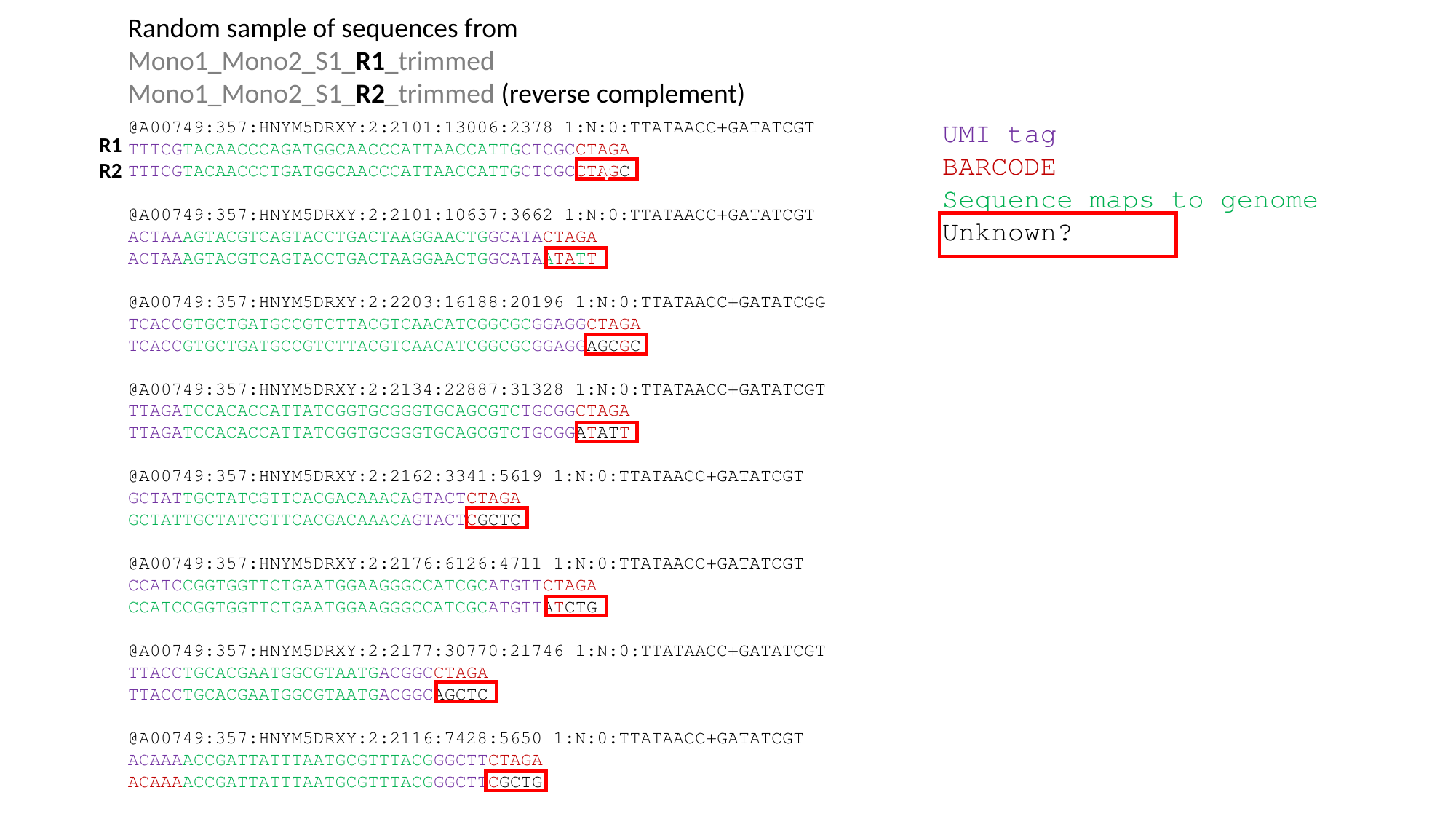

Random sample of sequences from
Mono1_Mono2_S1_R1_trimmed
Mono1_Mono2_S1_R2_trimmed (reverse complement)
@A00749:357:HNYM5DRXY:2:2101:13006:2378 1:N:0:TTATAACC+GATATCGT
TTTCGTACAACCCAGATGGCAACCCATTAACCATTGCTCGCCTAGA
TTTCGTACAACCCTGATGGCAACCCATTAACCATTGCTCGCCTAGC

@A00749:357:HNYM5DRXY:2:2101:10637:3662 1:N:0:TTATAACC+GATATCGT
ACTAAAGTACGTCAGTACCTGACTAAGGAACTGGCATACTAGA
ACTAAAGTACGTCAGTACCTGACTAAGGAACTGGCATAATATT

@A00749:357:HNYM5DRXY:2:2203:16188:20196 1:N:0:TTATAACC+GATATCGG
TCACCGTGCTGATGCCGTCTTACGTCAACATCGGCGCGGAGGCTAGA
TCACCGTGCTGATGCCGTCTTACGTCAACATCGGCGCGGAGGAGCGC

@A00749:357:HNYM5DRXY:2:2134:22887:31328 1:N:0:TTATAACC+GATATCGT
TTAGATCCACACCATTATCGGTGCGGGTGCAGCGTCTGCGGCTAGA
TTAGATCCACACCATTATCGGTGCGGGTGCAGCGTCTGCGGATATT

@A00749:357:HNYM5DRXY:2:2162:3341:5619 1:N:0:TTATAACC+GATATCGT
GCTATTGCTATCGTTCACGACAAACAGTACTCTAGA
GCTATTGCTATCGTTCACGACAAACAGTACTCGCTC

@A00749:357:HNYM5DRXY:2:2176:6126:4711 1:N:0:TTATAACC+GATATCGT
CCATCCGGTGGTTCTGAATGGAAGGGCCATCGCATGTTCTAGA
CCATCCGGTGGTTCTGAATGGAAGGGCCATCGCATGTTATCTG

@A00749:357:HNYM5DRXY:2:2177:30770:21746 1:N:0:TTATAACC+GATATCGT
TTACCTGCACGAATGGCGTAATGACGGCCTAGA
TTACCTGCACGAATGGCGTAATGACGGCAGCTC

@A00749:357:HNYM5DRXY:2:2116:7428:5650 1:N:0:TTATAACC+GATATCGT
ACAAAACCGATTATTTAATGCGTTTACGGGCTTCTAGA
ACAAAACCGATTATTTAATGCGTTTACGGGCTTCGCTG
v

UMI tag
BARCODE
Sequence maps to genome
Unknown?

R1
R2